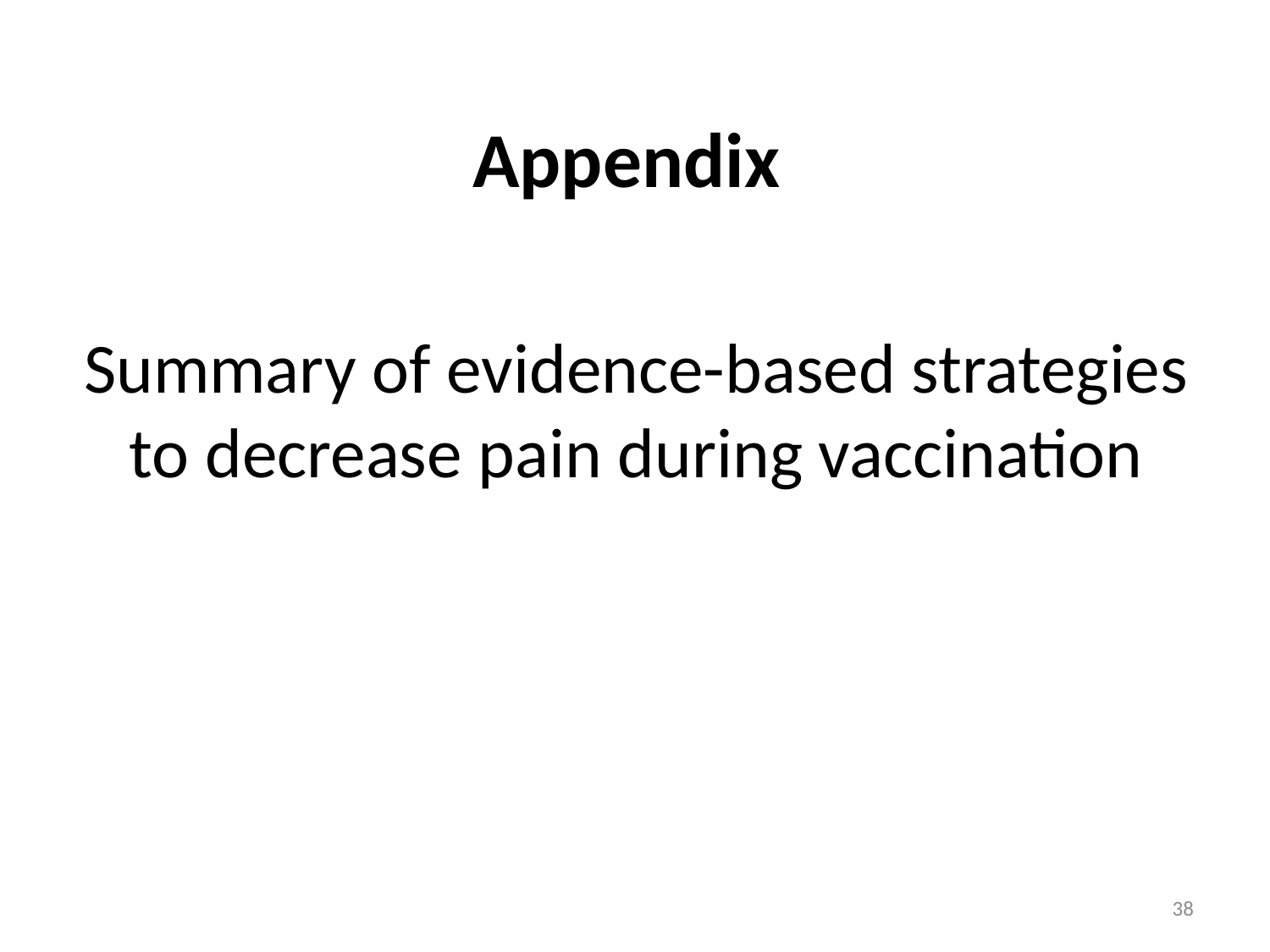

# Appendix
Summary of evidence-based strategies to decrease pain during vaccination
38